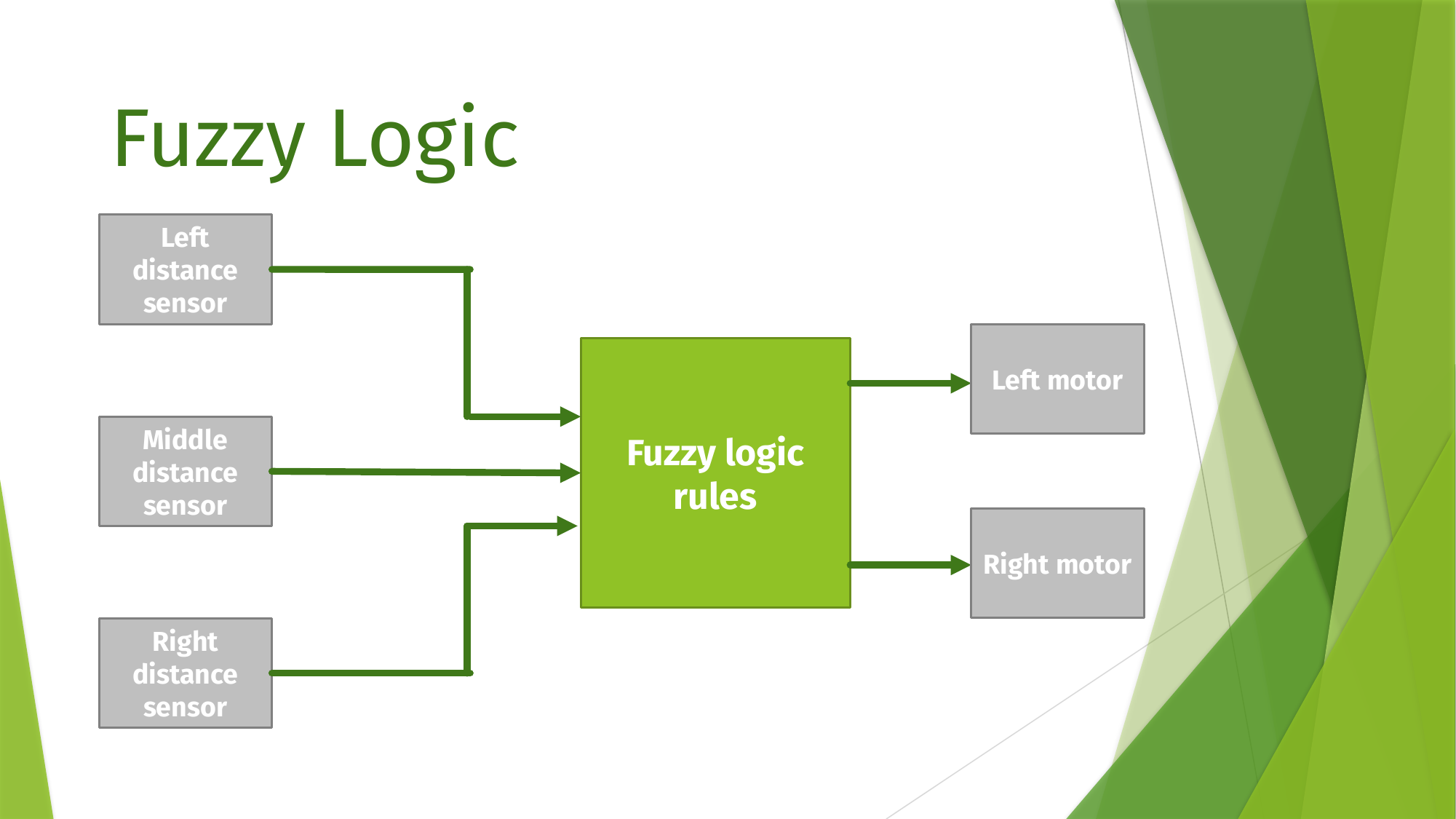

Fuzzy Logic
Left distance sensor
Left motor
Fuzzy logic rules
Middle distance sensor
Right motor
Right distance sensor